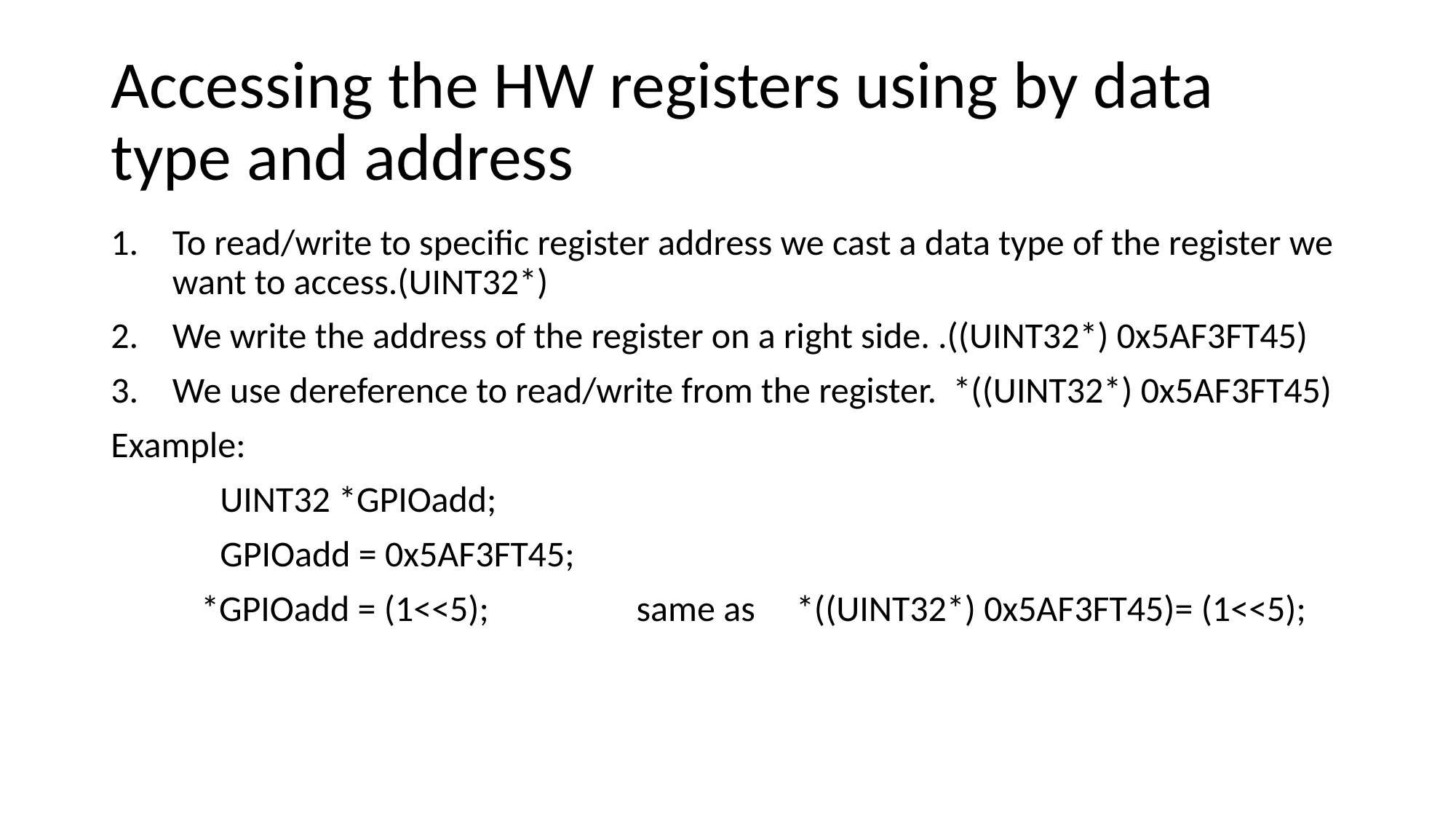

# Accessing the HW registers using by data type and address
To read/write to specific register address we cast a data type of the register we want to access.(UINT32*)
We write the address of the register on a right side. .((UINT32*) 0x5AF3FT45)
We use dereference to read/write from the register.  *((UINT32*) 0x5AF3FT45)
Example:
	UINT32 *GPIOadd;
	GPIOadd = 0x5AF3FT45;
           *GPIOadd = (1<<5);                  same as     *((UINT32*) 0x5AF3FT45)= (1<<5);